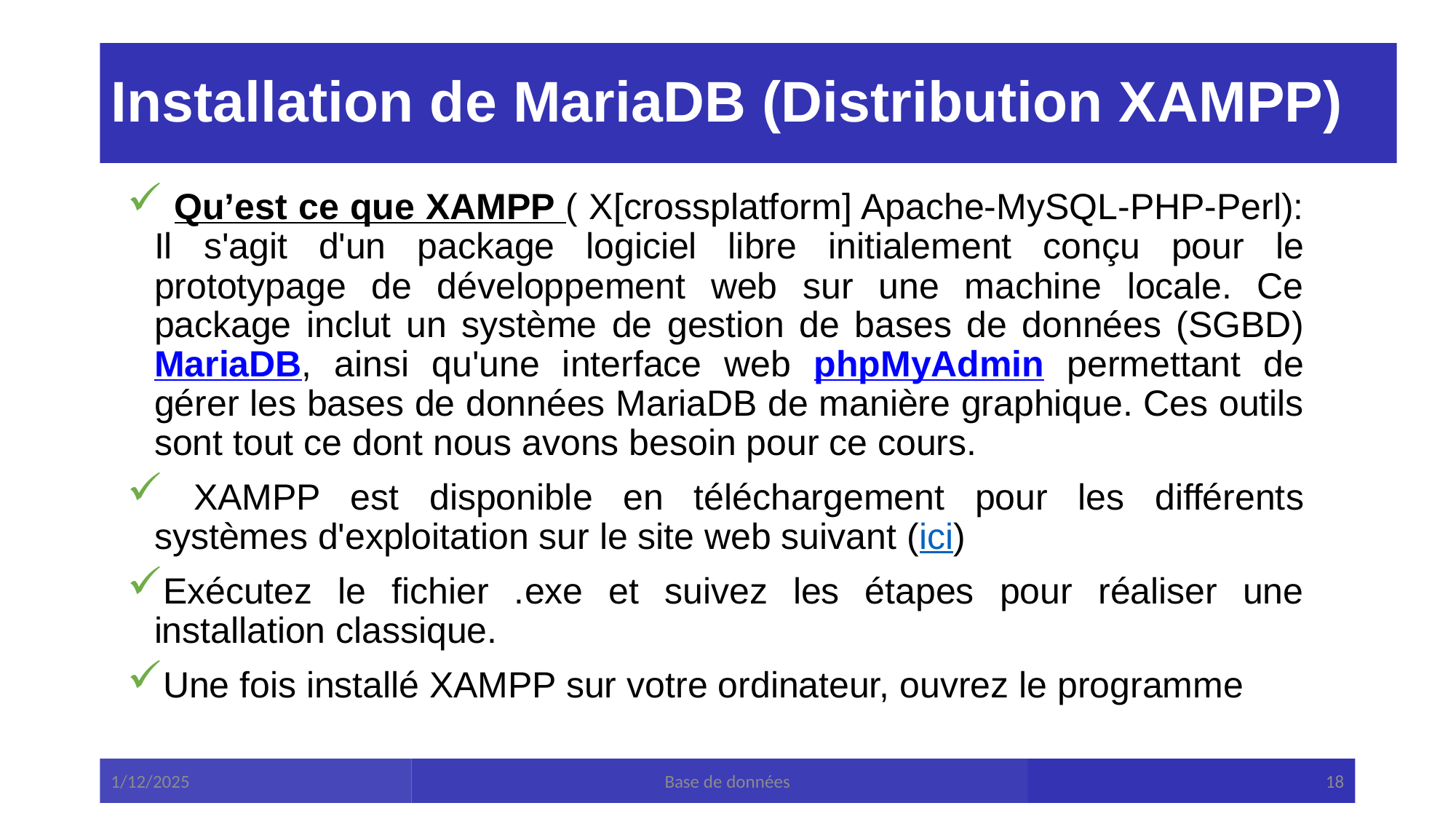

# Installation de MariaDB (Distribution XAMPP)
 Qu’est ce que XAMPP ( X[crossplatform] Apache-MySQL-PHP-Perl): Il s'agit d'un package logiciel libre initialement conçu pour le prototypage de développement web sur une machine locale. Ce package inclut un système de gestion de bases de données (SGBD) MariaDB, ainsi qu'une interface web phpMyAdmin permettant de gérer les bases de données MariaDB de manière graphique. Ces outils sont tout ce dont nous avons besoin pour ce cours.
 XAMPP est disponible en téléchargement pour les différents systèmes d'exploitation sur le site web suivant (ici)
Exécutez le fichier .exe et suivez les étapes pour réaliser une installation classique.
Une fois installé XAMPP sur votre ordinateur, ouvrez le programme
1/12/2025
Base de données
18